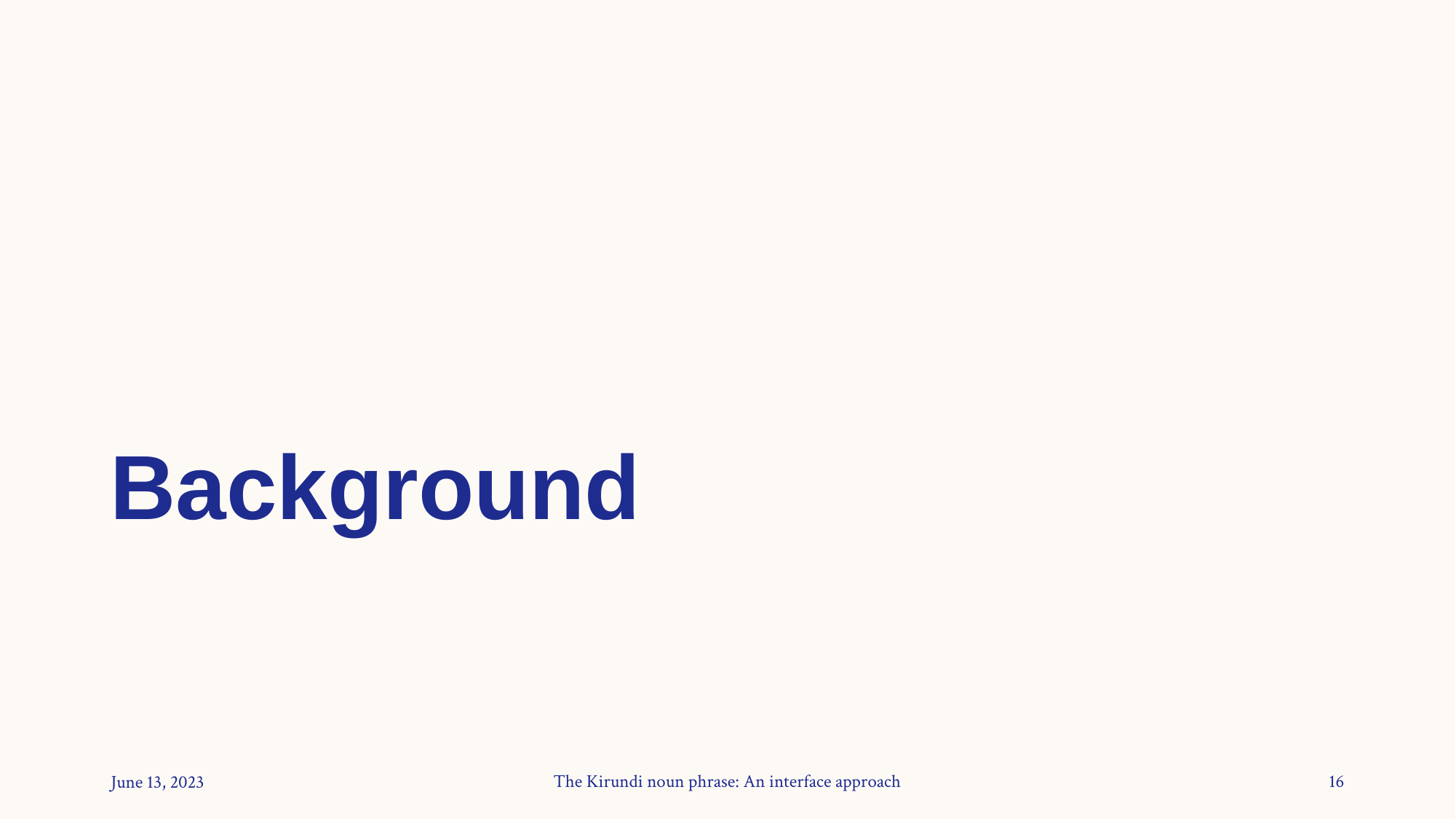

# Background

June 13, 2023
The Kirundi noun phrase: An interface approach
16